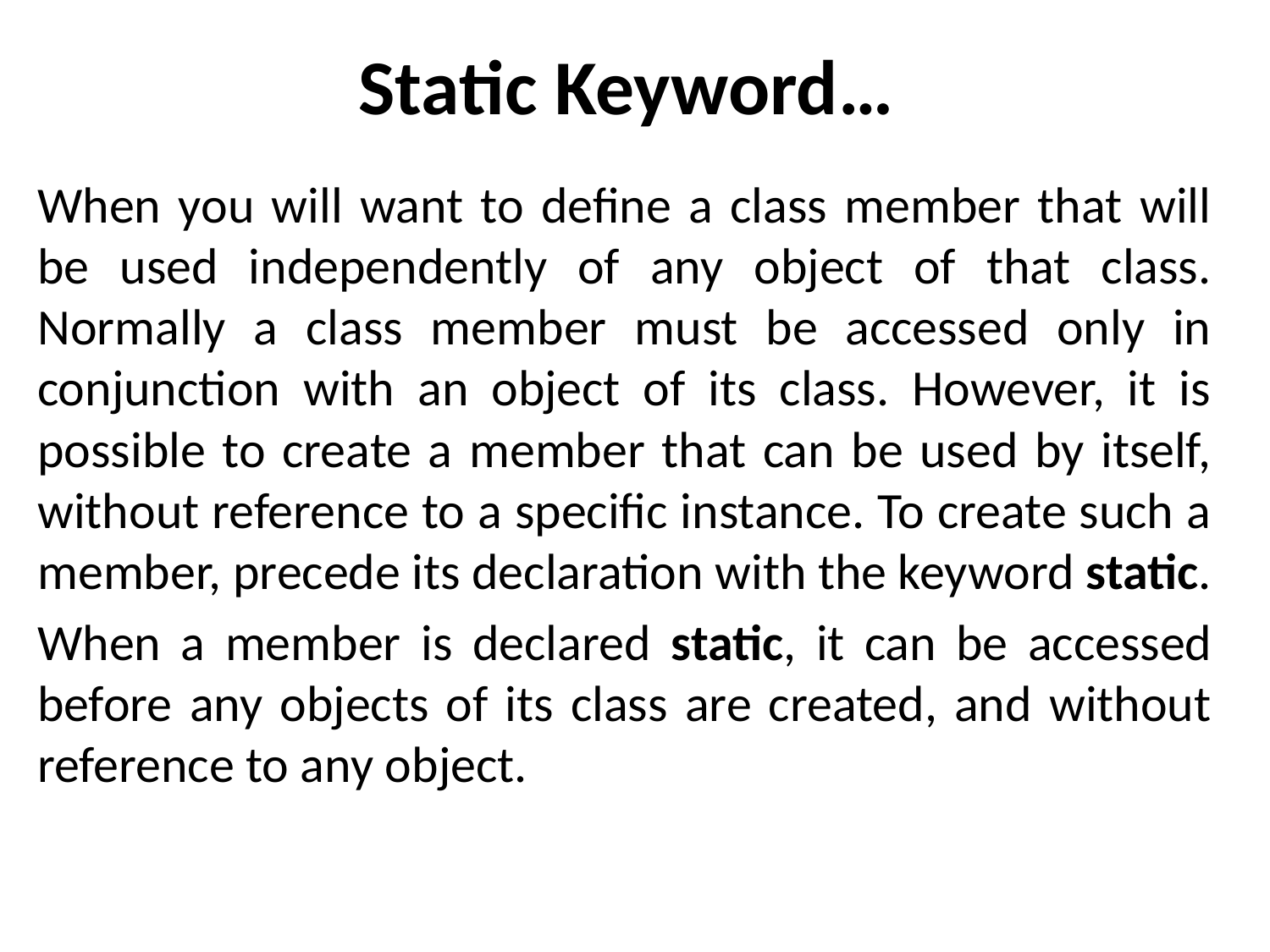

# Static Keyword…
When you will want to define a class member that will be used independently of any object of that class. Normally a class member must be accessed only in conjunction with an object of its class. However, it is possible to create a member that can be used by itself, without reference to a specific instance. To create such a member, precede its declaration with the keyword static.
When a member is declared static, it can be accessed before any objects of its class are created, and without reference to any object.